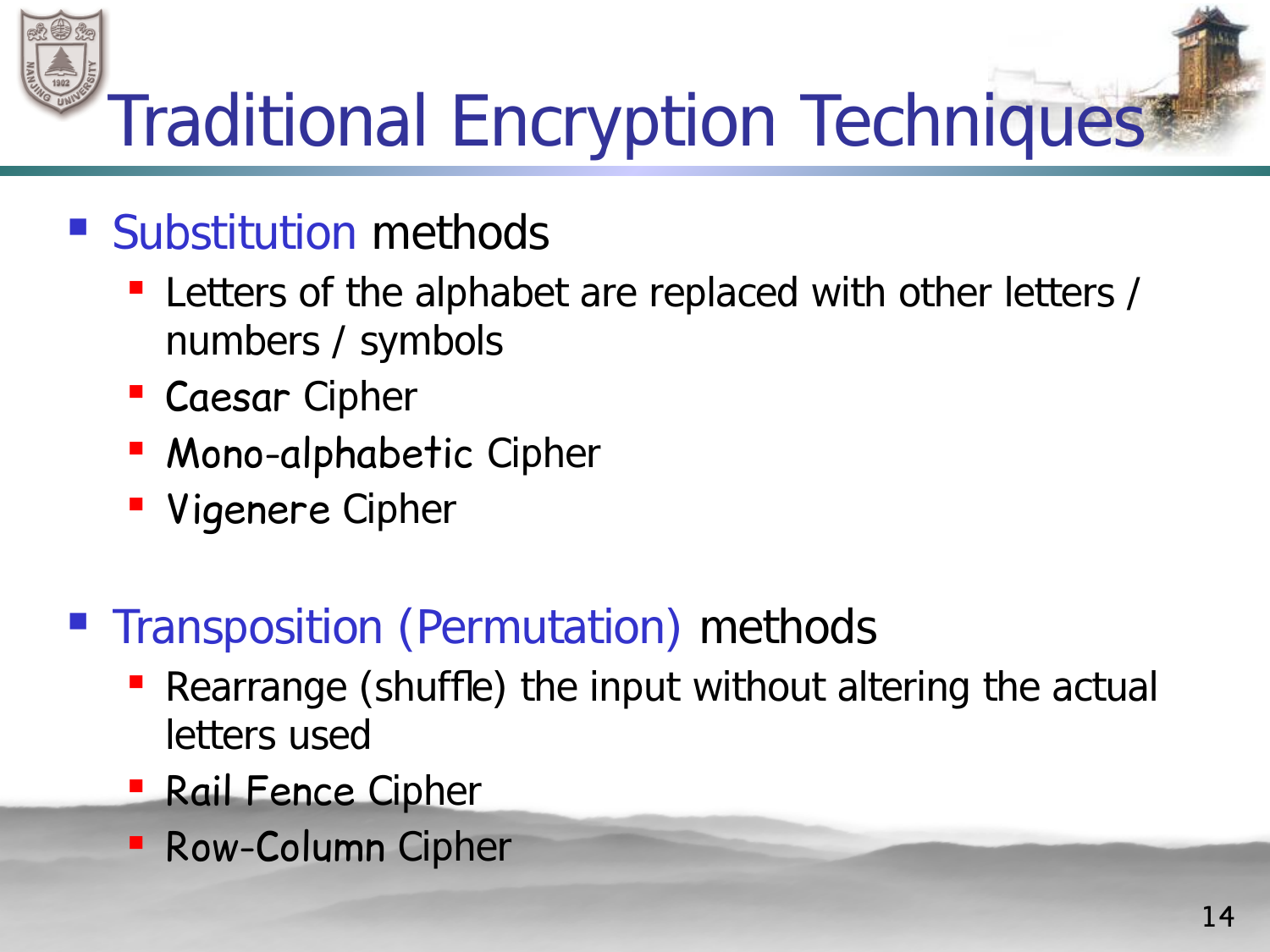

# Traditional Encryption Techniques
Substitution methods
Letters of the alphabet are replaced with other letters / numbers / symbols
Caesar Cipher
Mono-alphabetic Cipher
Vigenere Cipher

Transposition (Permutation) methods
Rearrange (shuffle) the input without altering the actual letters used
Rail Fence Cipher
Row-Column Cipher
14